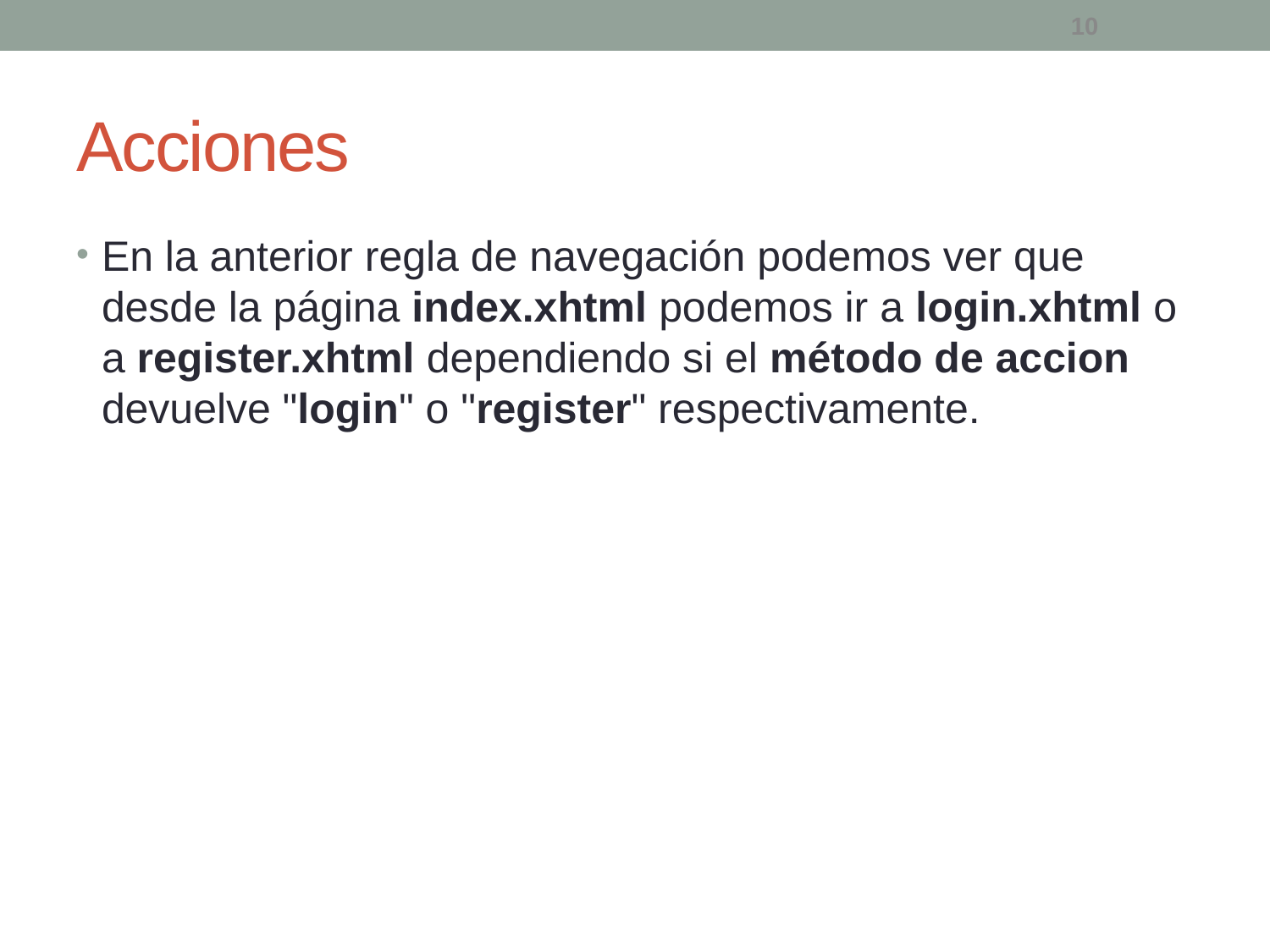

Acciones
En la anterior regla de navegación podemos ver que desde la página index.xhtml podemos ir a login.xhtml o a register.xhtml dependiendo si el método de accion devuelve "login" o "register" respectivamente.

10